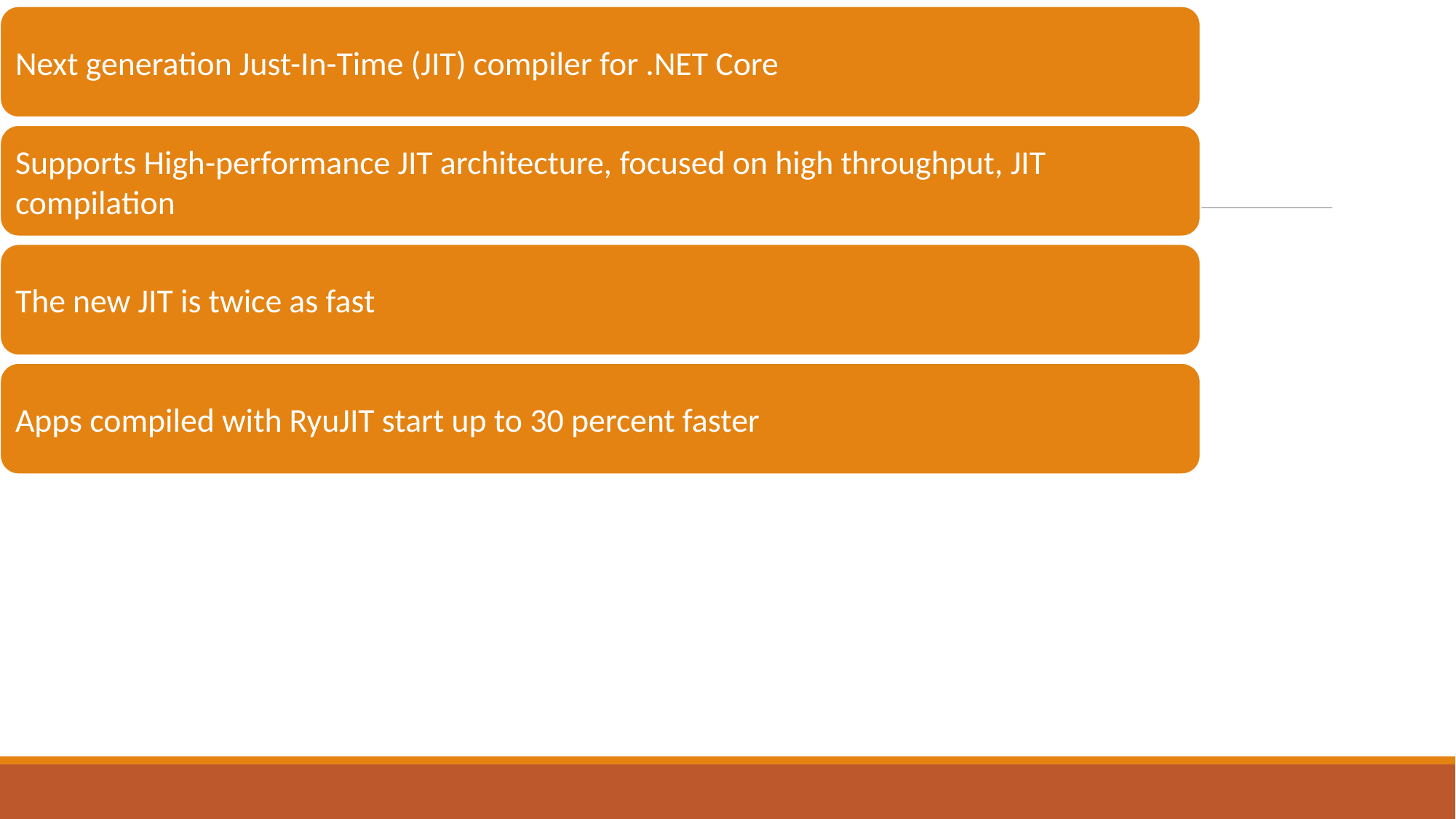

# RyuJIT: Just-In-Time Compiler
Next generation Just-In-Time (JIT) compiler for .NET Core
Supports High-performance JIT architecture, focused on high throughput, JIT compilation
The new JIT is twice as fast
Apps compiled with RyuJIT start up to 30 percent faster